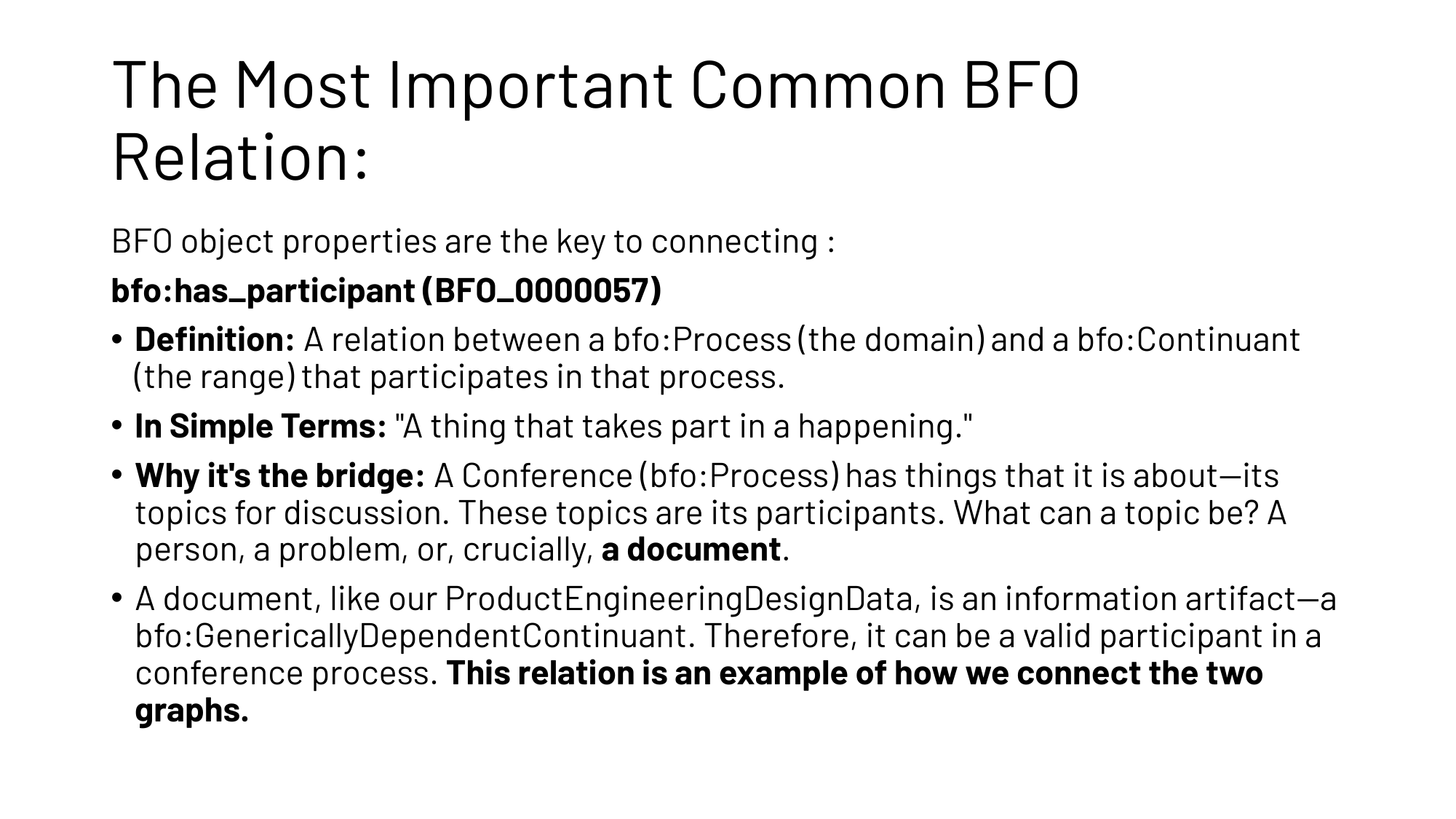

# The Most Important Common BFO Relation:
BFO object properties are the key to connecting :
bfo:has_participant (BFO_0000057)
Definition: A relation between a bfo:Process (the domain) and a bfo:Continuant (the range) that participates in that process.
In Simple Terms: "A thing that takes part in a happening."
Why it's the bridge: A Conference (bfo:Process) has things that it is about—its topics for discussion. These topics are its participants. What can a topic be? A person, a problem, or, crucially, a document.
A document, like our ProductEngineeringDesignData, is an information artifact—a bfo:GenericallyDependentContinuant. Therefore, it can be a valid participant in a conference process. This relation is an example of how we connect the two graphs.